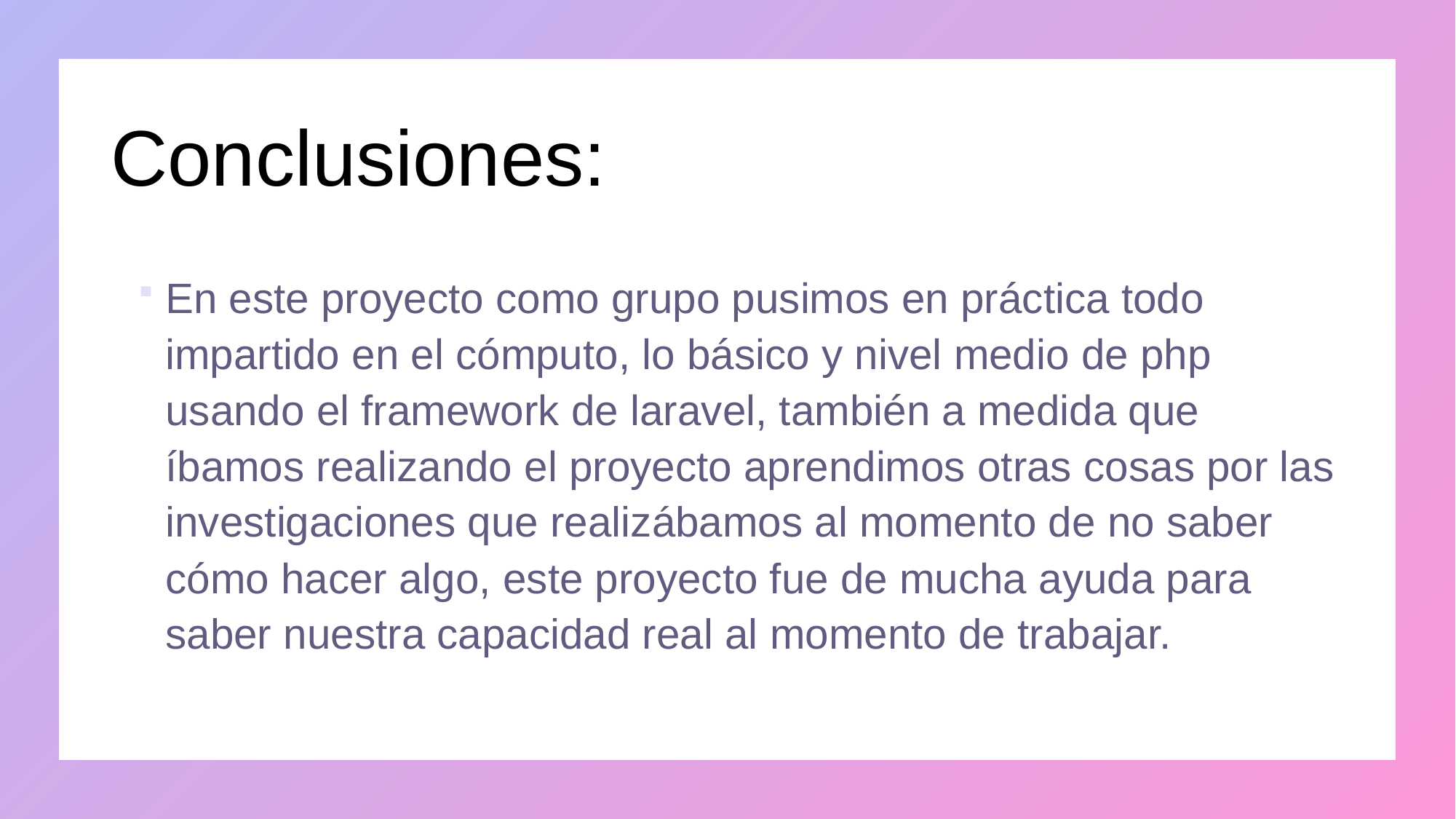

# Conclusiones:
En este proyecto como grupo pusimos en práctica todo impartido en el cómputo, lo básico y nivel medio de php usando el framework de laravel, también a medida que íbamos realizando el proyecto aprendimos otras cosas por las investigaciones que realizábamos al momento de no saber cómo hacer algo, este proyecto fue de mucha ayuda para saber nuestra capacidad real al momento de trabajar.